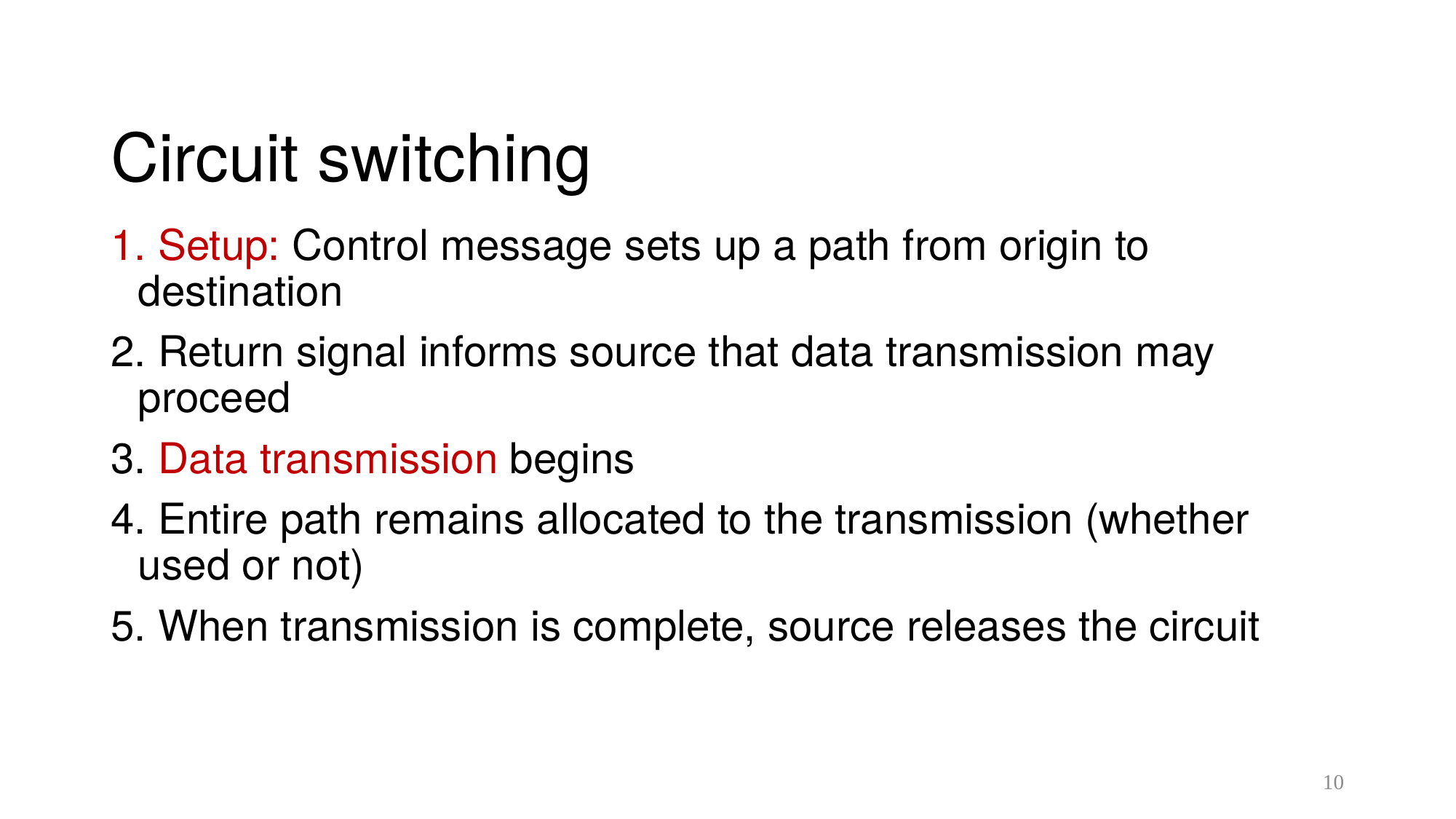

# Circuit switching
1. Setup: Control message sets up a path from origin to destination
2. Return signal informs source that data transmission may proceed
3. Data transmission begins
4. Entire path remains allocated to the transmission (whether used or not)
5. When transmission is complete, source releases the circuit
10